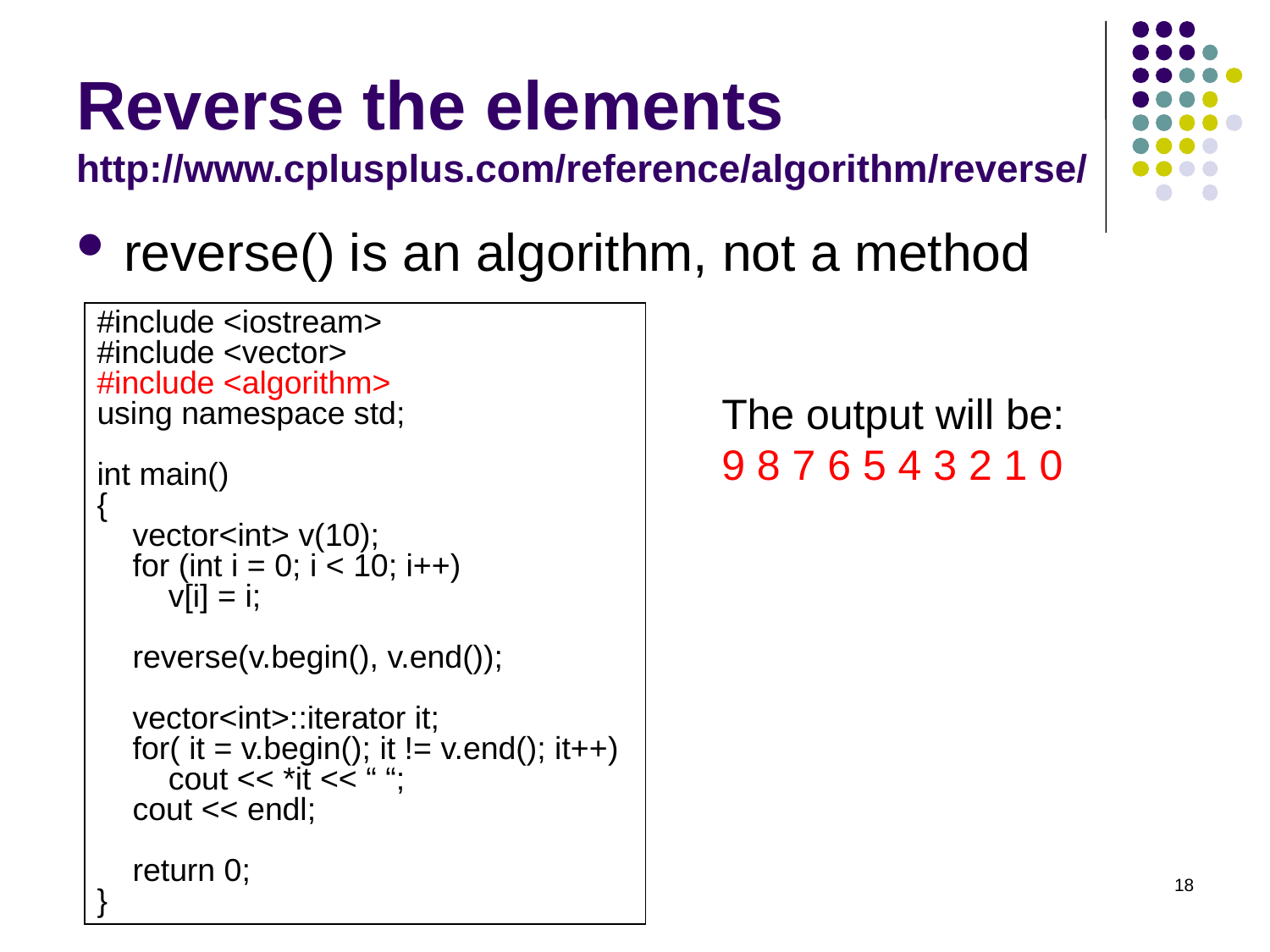

# Reverse the elements http://www.cplusplus.com/reference/algorithm/reverse/
reverse() is an algorithm, not a method
#include <iostream>
#include <vector>
#include <algorithm>
using namespace std;

int main()
{
    vector<int> v(10);
    for (int i = 0; i < 10; i++)
        v[i] = i;

    reverse(v.begin(), v.end());

    vector<int>::iterator it;
    for( it = v.begin(); it != v.end(); it++)
        cout << *it << “ “;
    cout << endl;

    return 0;
}
The output will be:
9 8 7 6 5 4 3 2 1 0
18